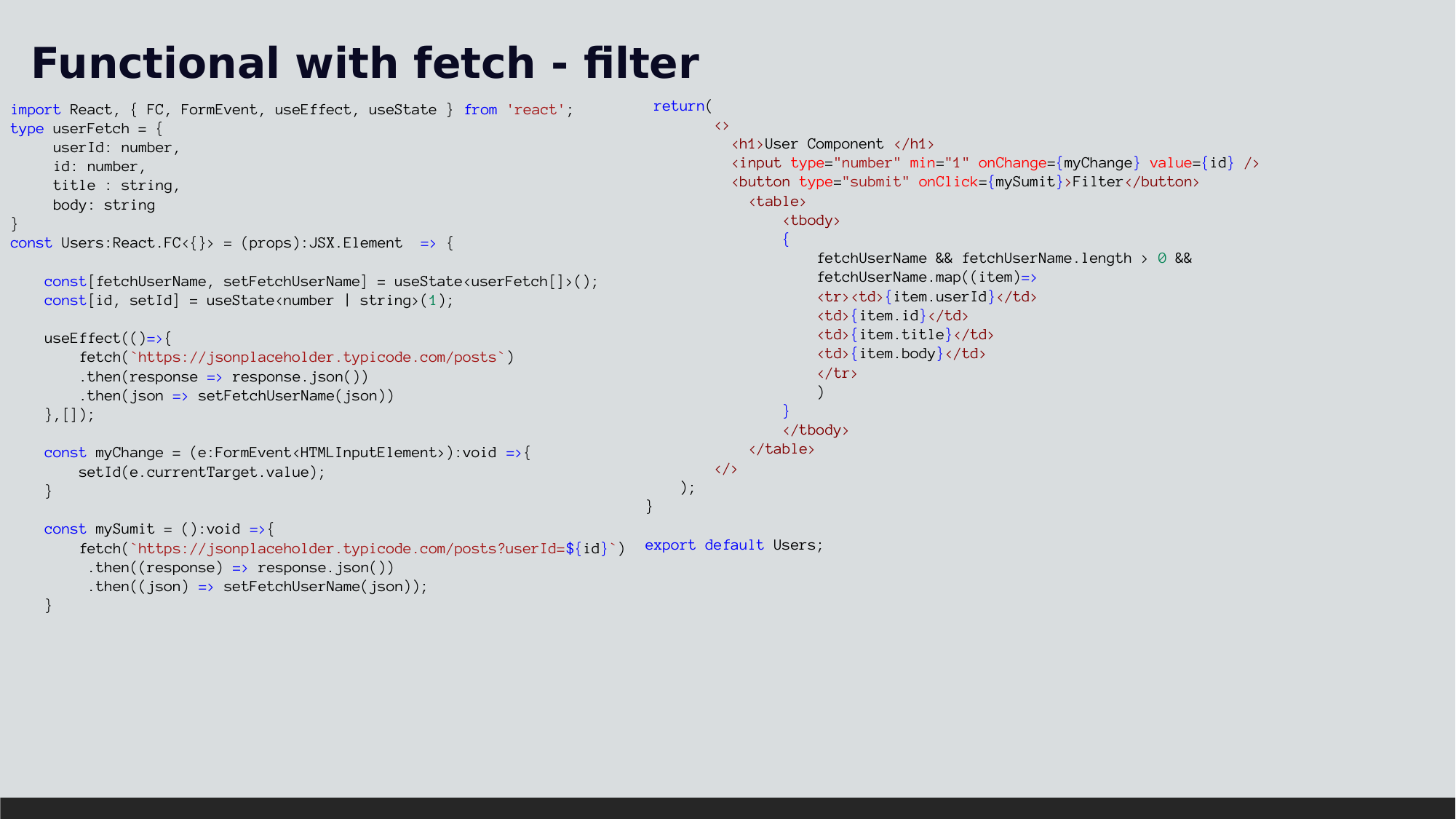

Functional with fetch - filter
 return(
        <>
          <h1>User Component </h1>
          <input type="number" min="1" onChange={myChange} value={id} />
          <button type="submit" onClick={mySumit}>Filter</button>
            <table>
                <tbody>
                {
                    fetchUserName && fetchUserName.length > 0 &&
                    fetchUserName.map((item)=>
                    <tr><td>{item.userId}</td>
                    <td>{item.id}</td>
                    <td>{item.title}</td>
                    <td>{item.body}</td>
                    </tr>
                    )
                }
                </tbody>
            </table>
        </>
    );
}
export default Users;

#
import React, { FC, FormEvent, useEffect, useState } from 'react';
type userFetch = {
     userId: number,
     id: number,
     title : string,
     body: string
}
const Users:React.FC<{}> = (props):JSX.Element  => {
    const[fetchUserName, setFetchUserName] = useState<userFetch[]>();
    const[id, setId] = useState<number | string>(1);

    useEffect(()=>{
        fetch(`https://jsonplaceholder.typicode.com/posts`)
        .then(response => response.json())
        .then(json => setFetchUserName(json))
    },[]);
    const myChange = (e:FormEvent<HTMLInputElement>):void =>{
        setId(e.currentTarget.value);
    }
    const mySumit = ():void =>{
        fetch(`https://jsonplaceholder.typicode.com/posts?userId=${id}`)
         .then((response) => response.json())
         .then((json) => setFetchUserName(json));
    }